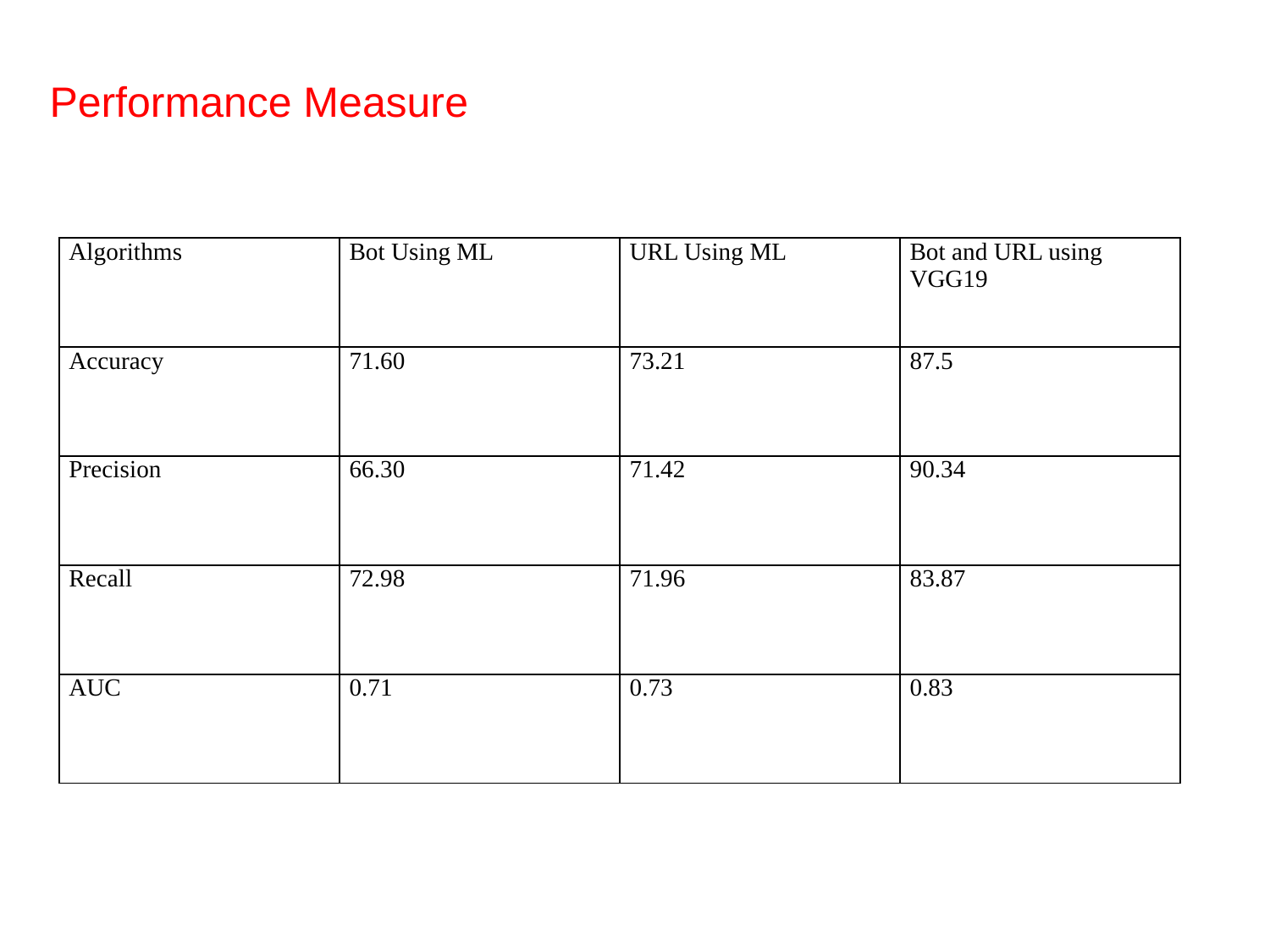

# Performance Measure
| Algorithms | Bot Using ML | URL Using ML | Bot and URL using VGG19 |
| --- | --- | --- | --- |
| Accuracy | 71.60 | 73.21 | 87.5 |
| Precision | 66.30 | 71.42 | 90.34 |
| Recall | 72.98 | 71.96 | 83.87 |
| AUC | 0.71 | 0.73 | 0.83 |